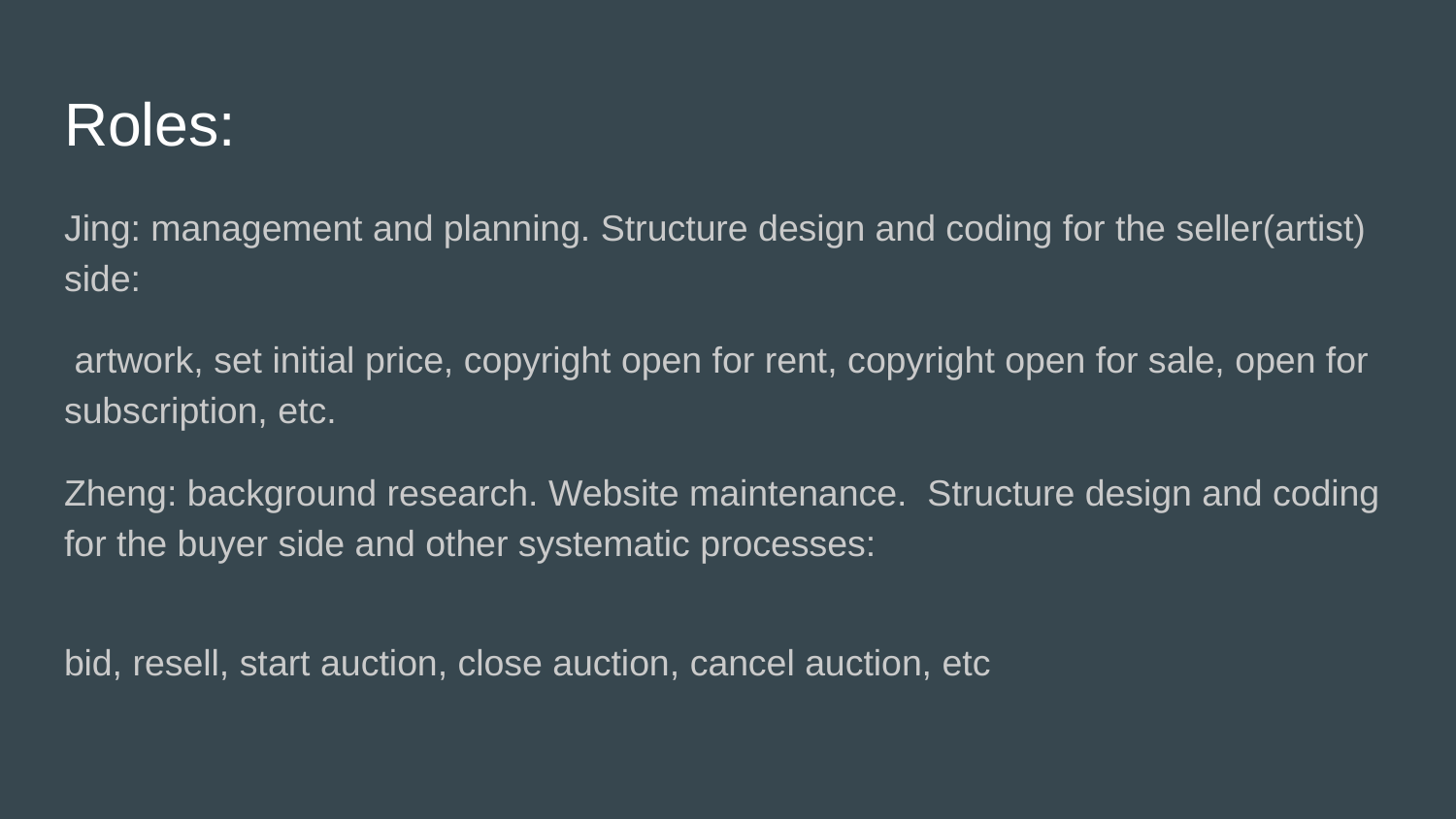

# Roles:
Jing: management and planning. Structure design and coding for the seller(artist) side:
 artwork, set initial price, copyright open for rent, copyright open for sale, open for subscription, etc.
Zheng: background research. Website maintenance.  Structure design and coding for the buyer side and other systematic processes:
bid, resell, start auction, close auction, cancel auction, etc